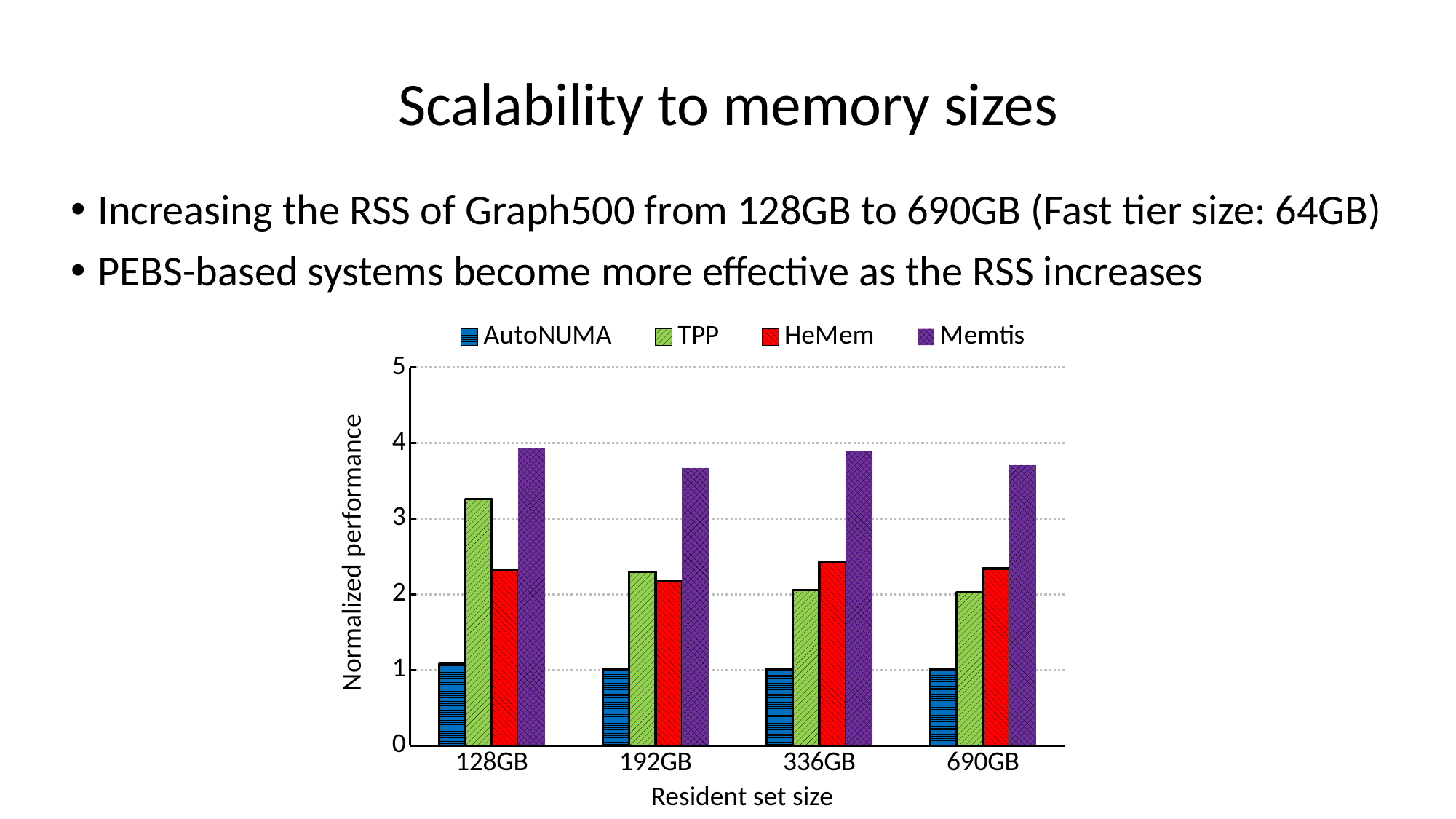

# Scalability to memory sizes
Increasing the RSS of Graph500 from 128GB to 690GB (Fast tier size: 64GB)
PEBS-based systems become more effective as the RSS increases

### Chart

| Category | AutoNUMA | TPP | HeMem | Memtis |
|---|---|---|---|---|
| 128GB | 1.0818 | 3.2596 | 2.3234 | 3.9292 |
| 192GB | 1.0196 | 2.2954 | 2.1726 | 3.6718 |
| 336GB | 1.019 | 2.0564 | 2.4269 | 3.9004 |
| 690GB | 1.0125 | 2.0309 | 2.3402 | 3.7114 |
Normalized performance
Resident set size